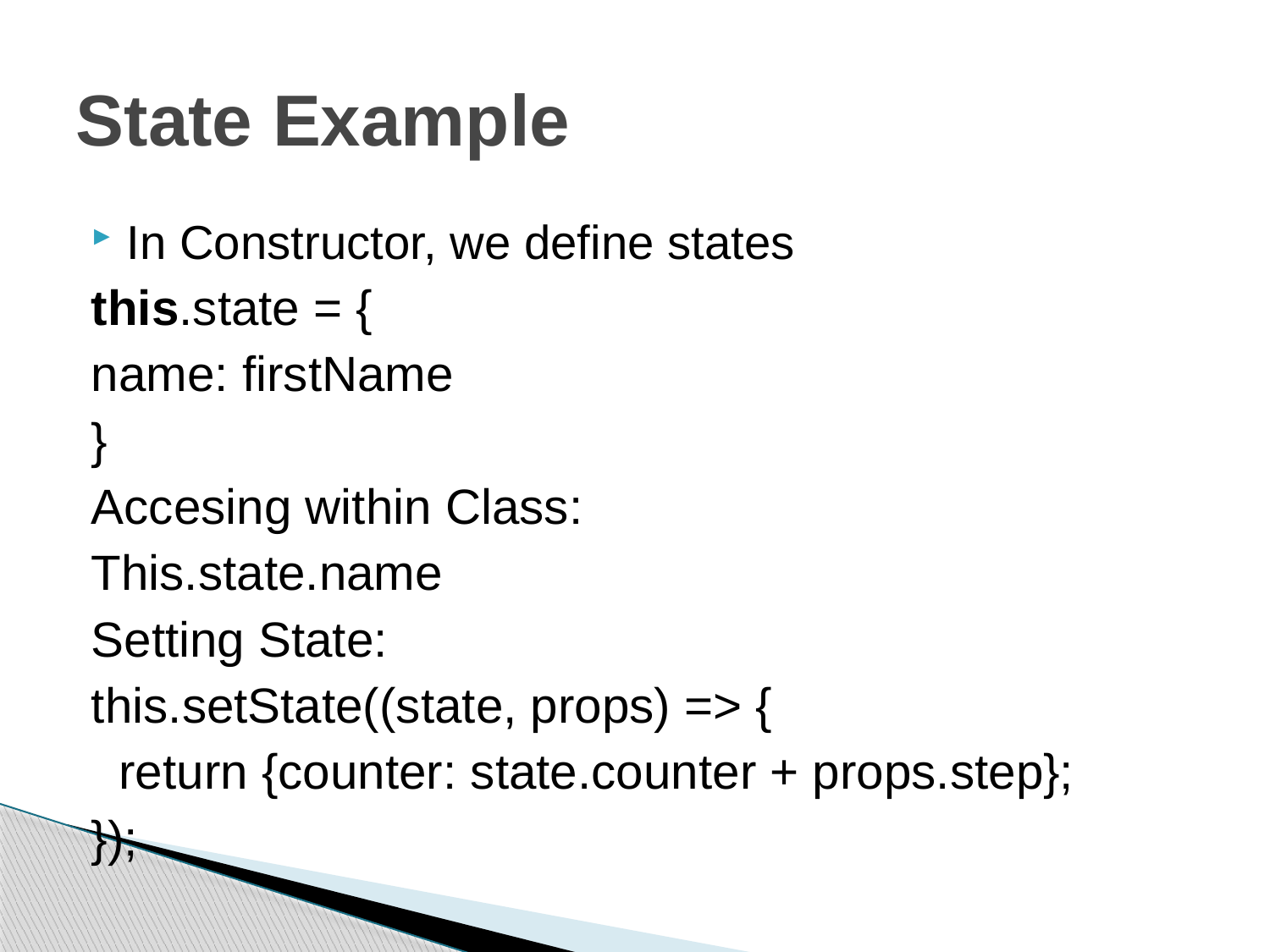

# State Example
In Constructor, we define states
this.state = {
name: firstName
}
Accesing within Class:
This.state.name
Setting State:
this.setState((state, props) => {
  return {counter: state.counter + props.step};
});